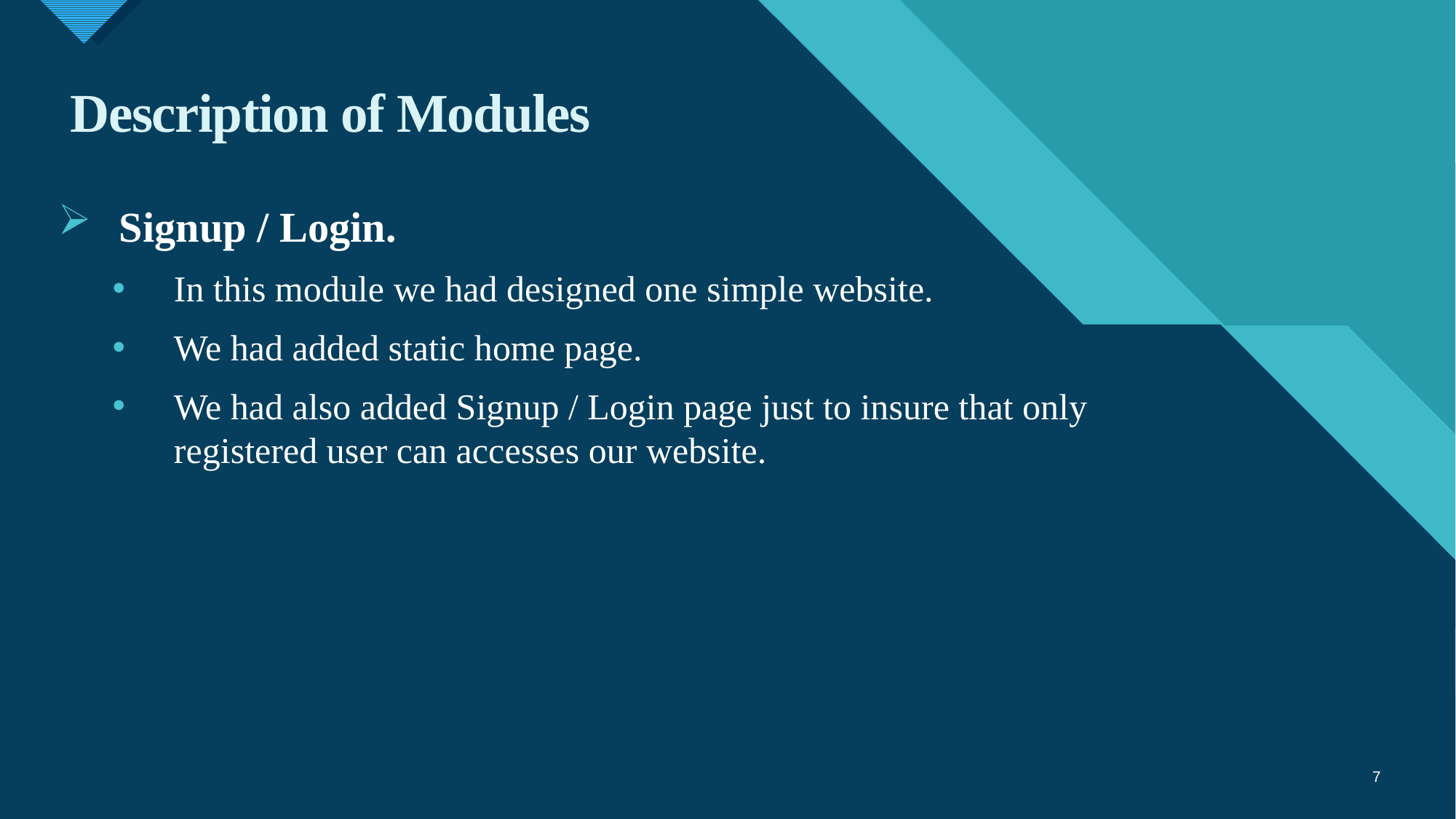

# Description of Modules
Signup / Login.
In this module we had designed one simple website.
We had added static home page.
We had also added Signup / Login page just to insure that only registered user can accesses our website.

7